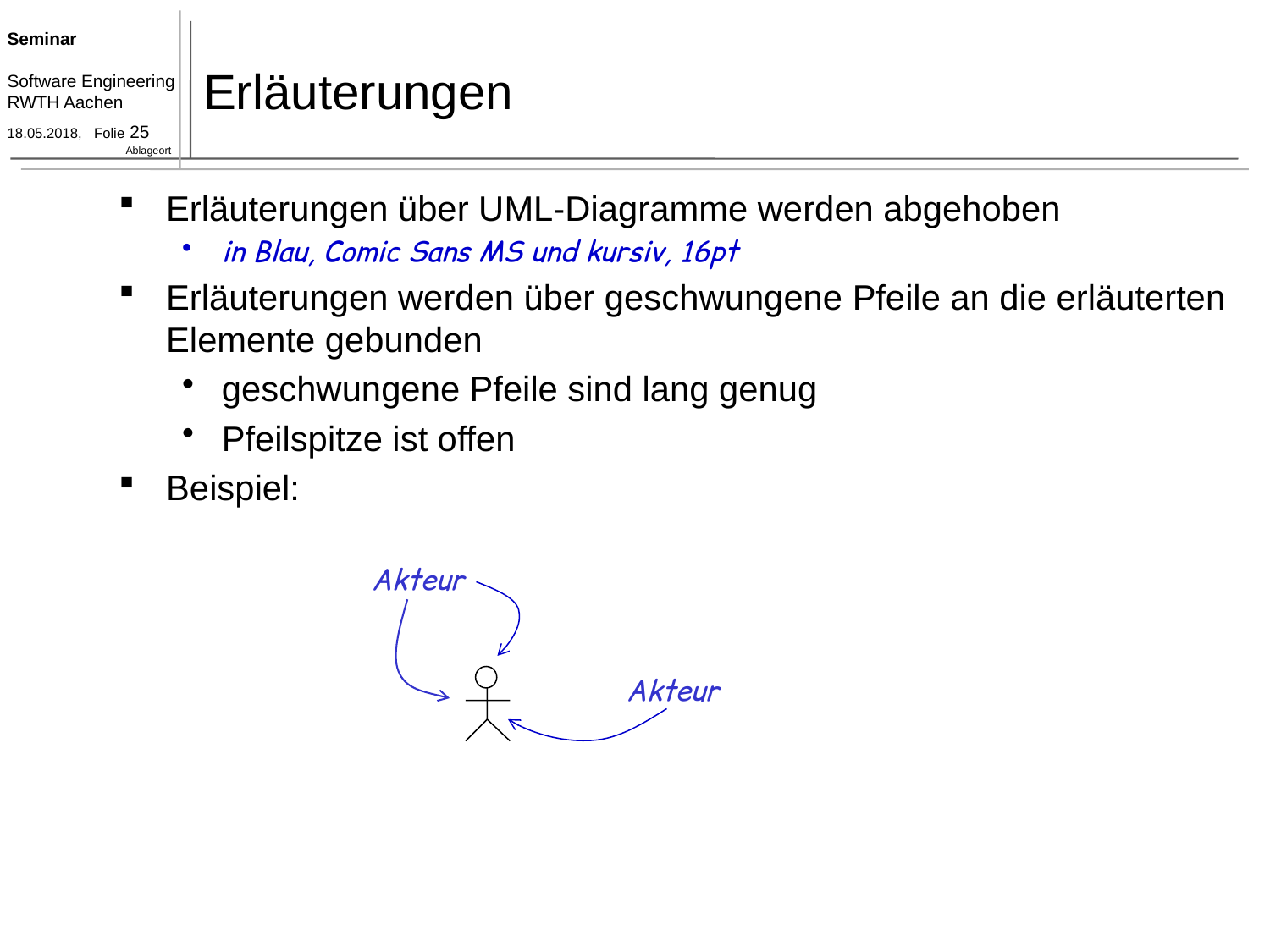

# Erläuterungen
Erläuterungen über UML-Diagramme werden abgehoben
in Blau, Comic Sans MS und kursiv, 16pt
Erläuterungen werden über geschwungene Pfeile an die erläuterten Elemente gebunden
geschwungene Pfeile sind lang genug
Pfeilspitze ist offen
Beispiel:

Akteur

Akteur